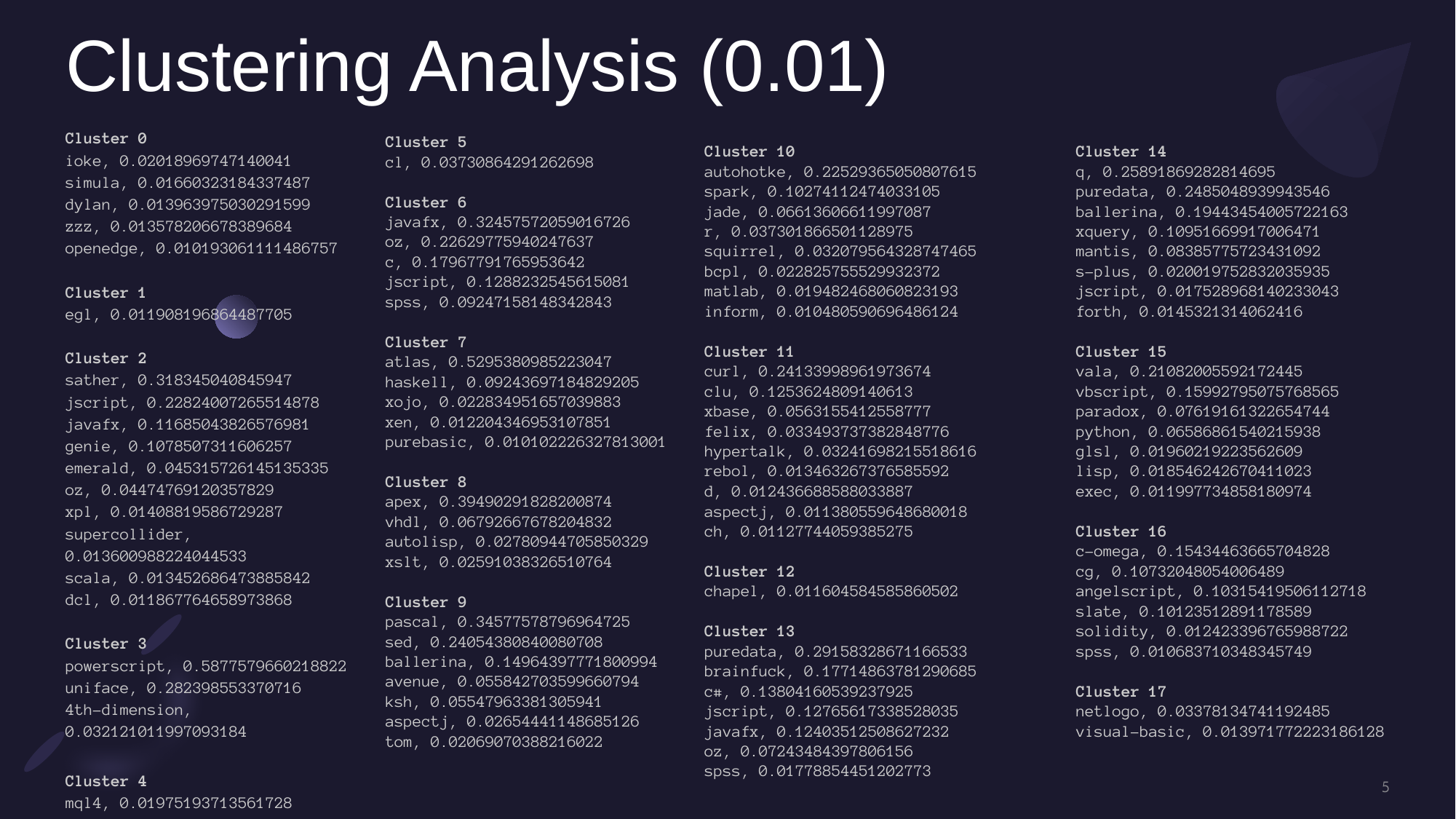

# Clustering Analysis (0.01)
Cluster 0
ioke, 0.02018969747140041
simula, 0.01660323184337487
dylan, 0.013963975030291599
zzz, 0.013578206678389684
openedge, 0.010193061111486757
Cluster 1
egl, 0.011908196864487705
Cluster 2
sather, 0.318345040845947
jscript, 0.22824007265514878
javafx, 0.11685043826576981
genie, 0.1078507311606257
emerald, 0.045315726145135335
oz, 0.04474769120357829
xpl, 0.01408819586729287
supercollider, 0.013600988224044533
scala, 0.013452686473885842
dcl, 0.011867764658973868
Cluster 3
powerscript, 0.5877579660218822
uniface, 0.282398553370716
4th-dimension, 0.032121011997093184
Cluster 4
mql4, 0.01975193713561728
Cluster 5
cl, 0.03730864291262698
Cluster 6
javafx, 0.32457572059016726
oz, 0.22629775940247637
c, 0.17967791765953642
jscript, 0.1288232545615081
spss, 0.09247158148342843
Cluster 7
atlas, 0.5295380985223047
haskell, 0.09243697184829205
xojo, 0.022834951657039883
xen, 0.012204346953107851
purebasic, 0.010102226327813001
Cluster 8
apex, 0.39490291828200874
vhdl, 0.06792667678204832
autolisp, 0.02780944705850329
xslt, 0.02591038326510764
Cluster 9
pascal, 0.34577578796964725
sed, 0.24054380840080708
ballerina, 0.14964397771800994
avenue, 0.055842703599660794
ksh, 0.05547963381305941
aspectj, 0.02654441148685126
tom, 0.02069070388216022
Cluster 10
autohotke, 0.22529365050807615
spark, 0.10274112474033105
jade, 0.06613606611997087
r, 0.037301866501128975
squirrel, 0.032079564328747465
bcpl, 0.022825755529932372
matlab, 0.019482468060823193
inform, 0.010480590696486124
Cluster 11
curl, 0.24133998961973674
clu, 0.1253624809140613
xbase, 0.0563155412558777
felix, 0.033493737382848776
hypertalk, 0.03241698215518616
rebol, 0.013463267376585592
d, 0.012436688588033887
aspectj, 0.011380559648680018
ch, 0.01127744059385275
Cluster 12
chapel, 0.011604584585860502
Cluster 13
puredata, 0.29158328671166533
brainfuck, 0.17714863781290685
c#, 0.13804160539237925
jscript, 0.12765617338528035
javafx, 0.12403512508627232
oz, 0.07243484397806156
spss, 0.01778854451202773
Cluster 14
q, 0.25891869282814695
puredata, 0.2485048939943546
ballerina, 0.19443454005722163
xquery, 0.10951669917006471
mantis, 0.08385775723431092
s-plus, 0.020019752832035935
jscript, 0.017528968140233043
forth, 0.0145321314062416
Cluster 15
vala, 0.21082005592172445
vbscript, 0.15992795075768565
paradox, 0.07619161322654744
python, 0.06586861540215938
glsl, 0.01960219223562609
lisp, 0.018546242670411023
exec, 0.011997734858180974
Cluster 16
c-omega, 0.15434463665704828
cg, 0.10732048054006489
angelscript, 0.10315419506112718
slate, 0.10123512891178589
solidity, 0.012423396765988722
spss, 0.010683710348345749
Cluster 17
netlogo, 0.03378134741192485
visual-basic, 0.013971772223186128
5